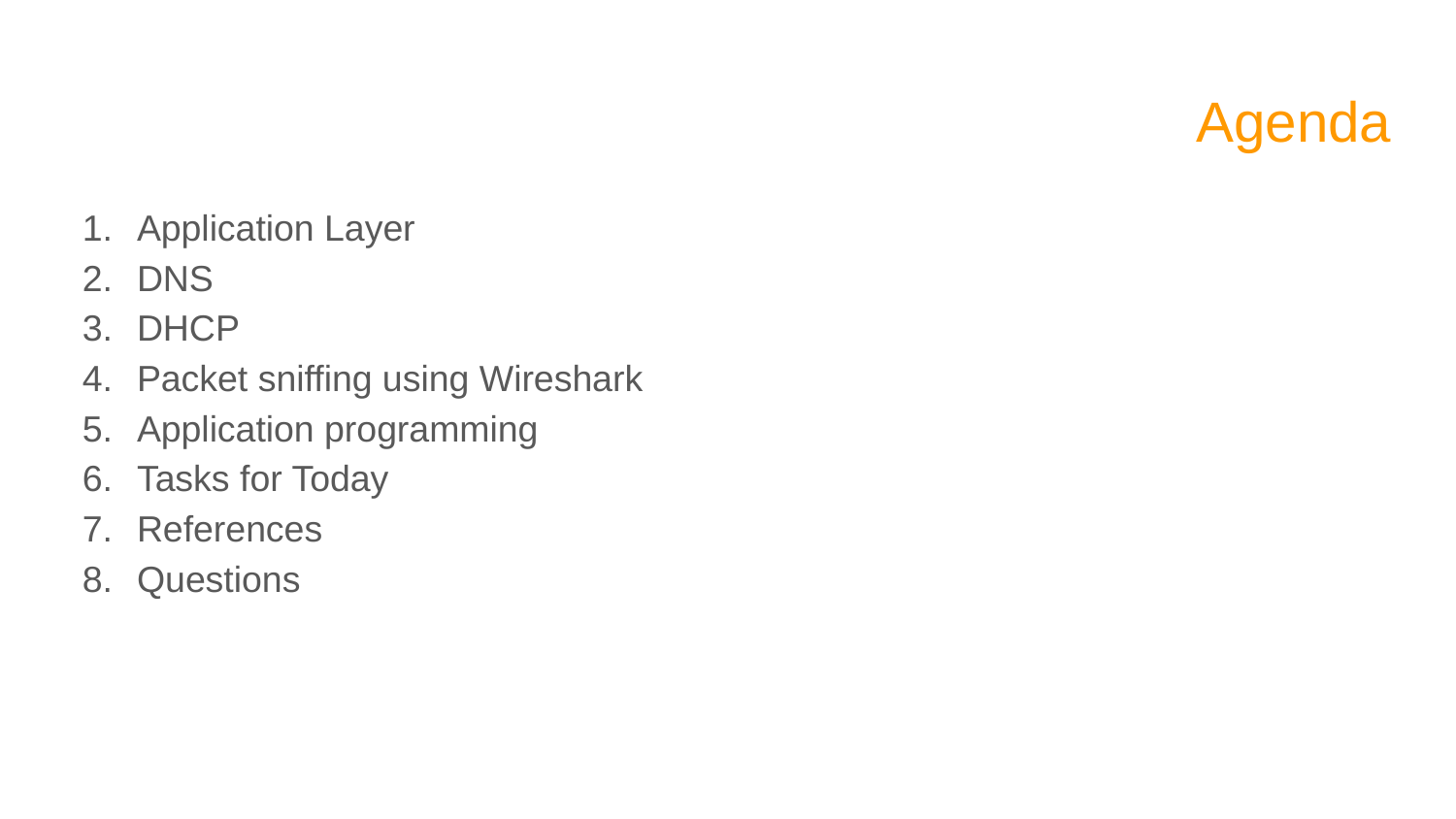

# Agenda
Application Layer
DNS
DHCP
Packet sniffing using Wireshark
Application programming
Tasks for Today
References
Questions